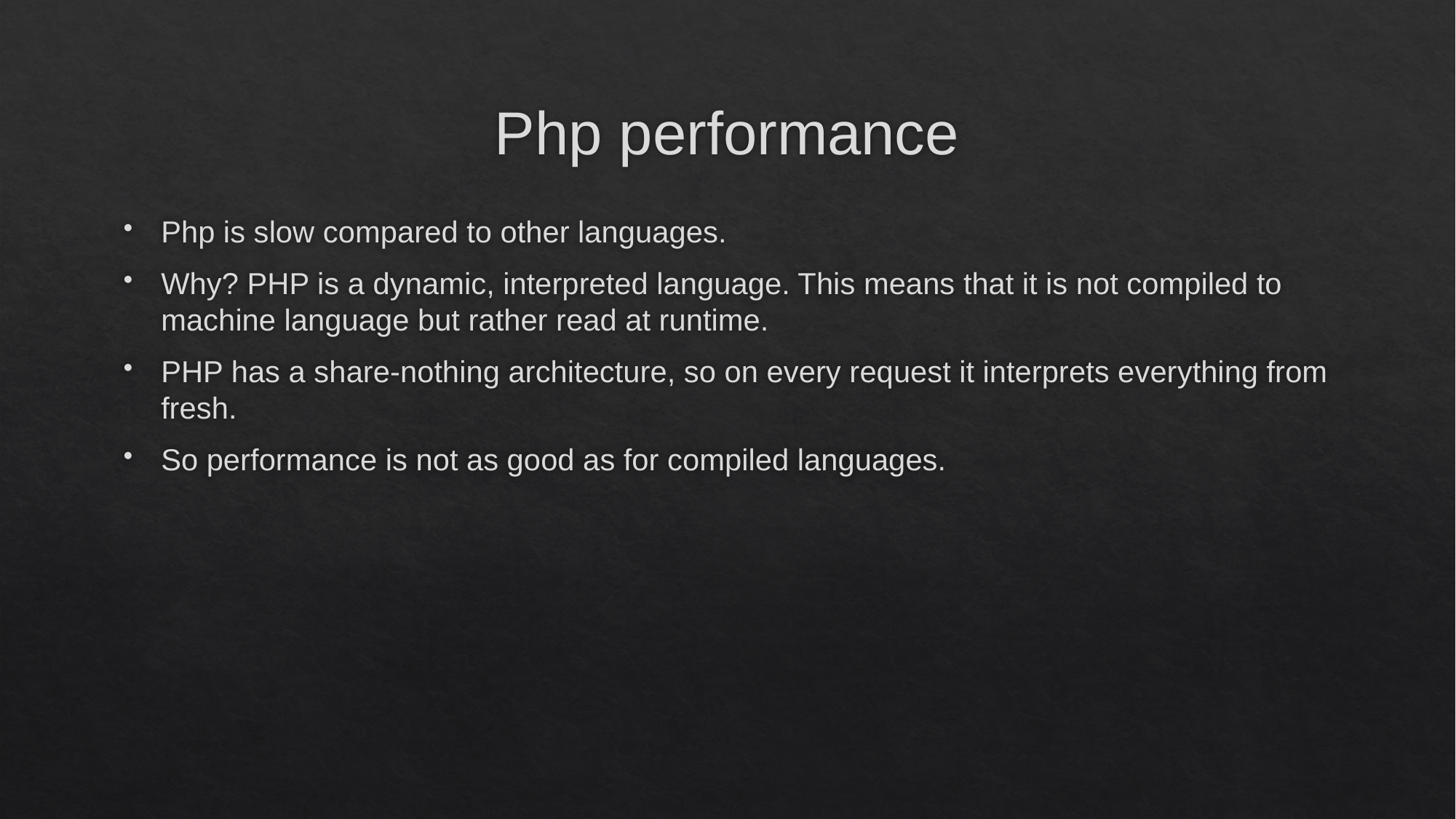

# Php performance
Php is slow compared to other languages.
Why? PHP is a dynamic, interpreted language. This means that it is not compiled to machine language but rather read at runtime.
PHP has a share-nothing architecture, so on every request it interprets everything from fresh.
So performance is not as good as for compiled languages.